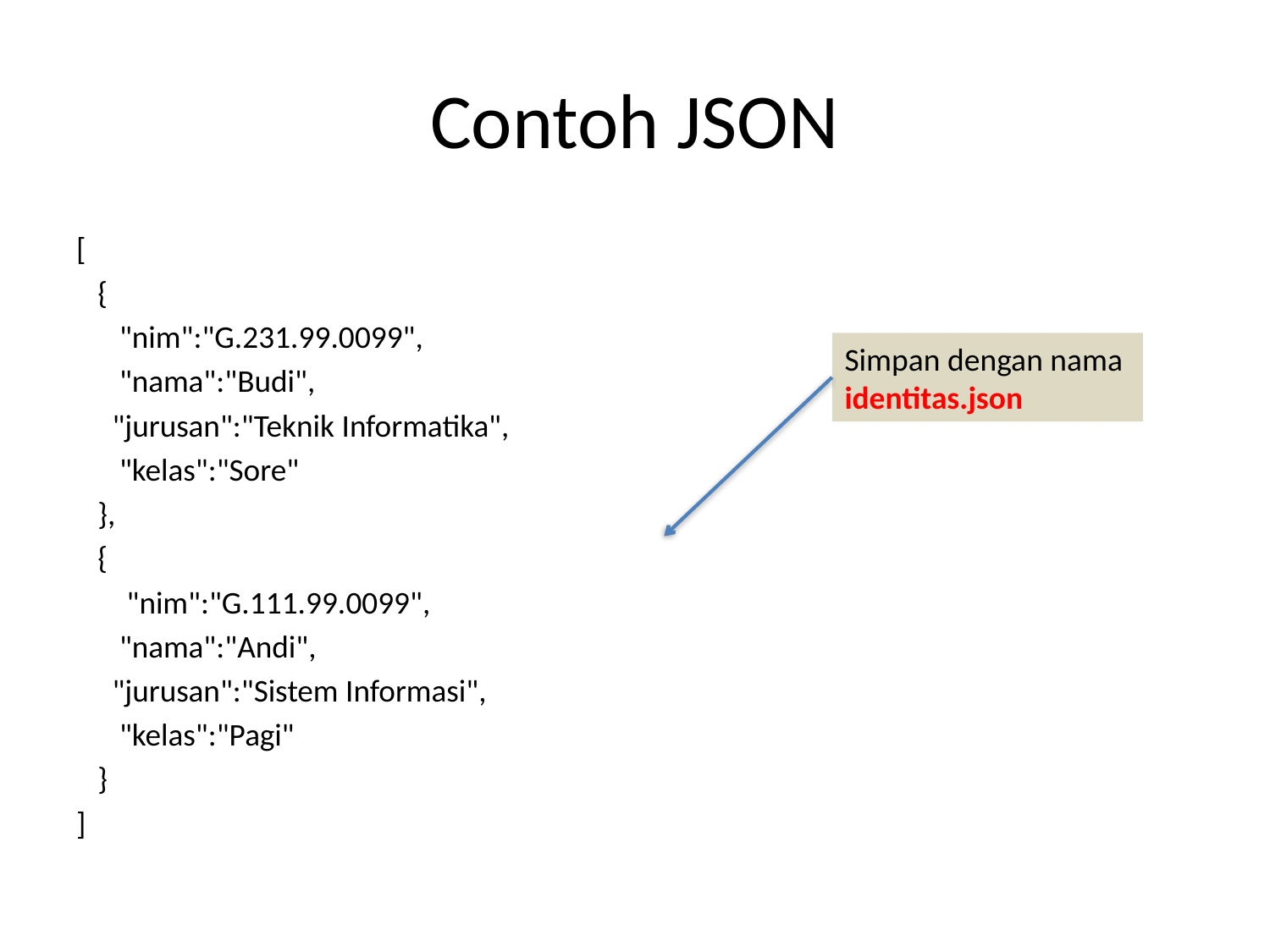

# Contoh JSON
[
   {
      "nim":"G.231.99.0099",
      "nama":"Budi",
     "jurusan":"Teknik Informatika",
      "kelas":"Sore"
   },
   {
       "nim":"G.111.99.0099",
      "nama":"Andi",
     "jurusan":"Sistem Informasi",
      "kelas":"Pagi"
   }
]
Simpan dengan nama
identitas.json